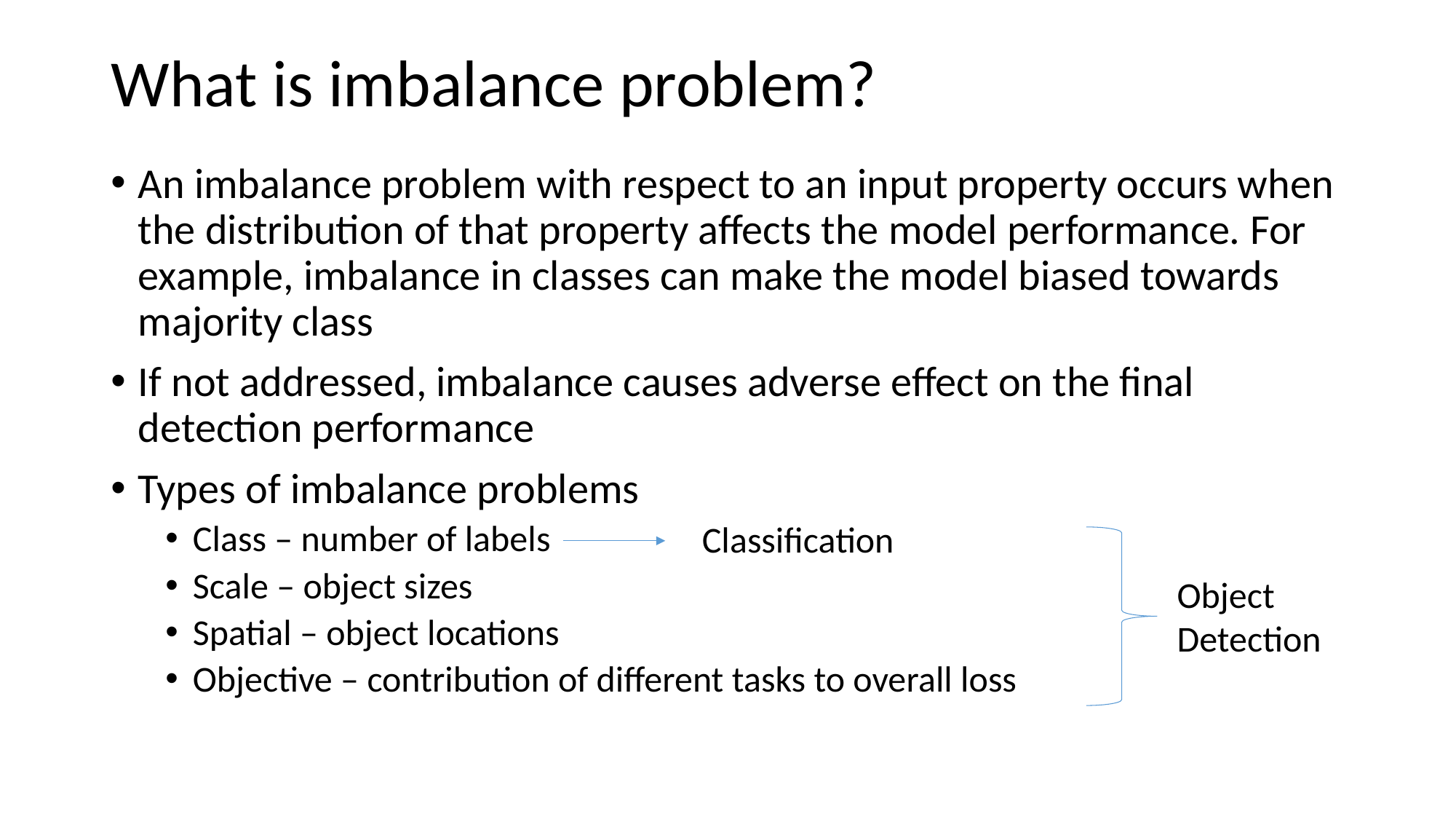

# What is imbalance problem?
An imbalance problem with respect to an input property occurs when the distribution of that property affects the model performance. For example, imbalance in classes can make the model biased towards majority class
If not addressed, imbalance causes adverse effect on the final detection performance
Types of imbalance problems
Class – number of labels
Scale – object sizes
Spatial – object locations
Objective – contribution of different tasks to overall loss
Classification

Object Detection